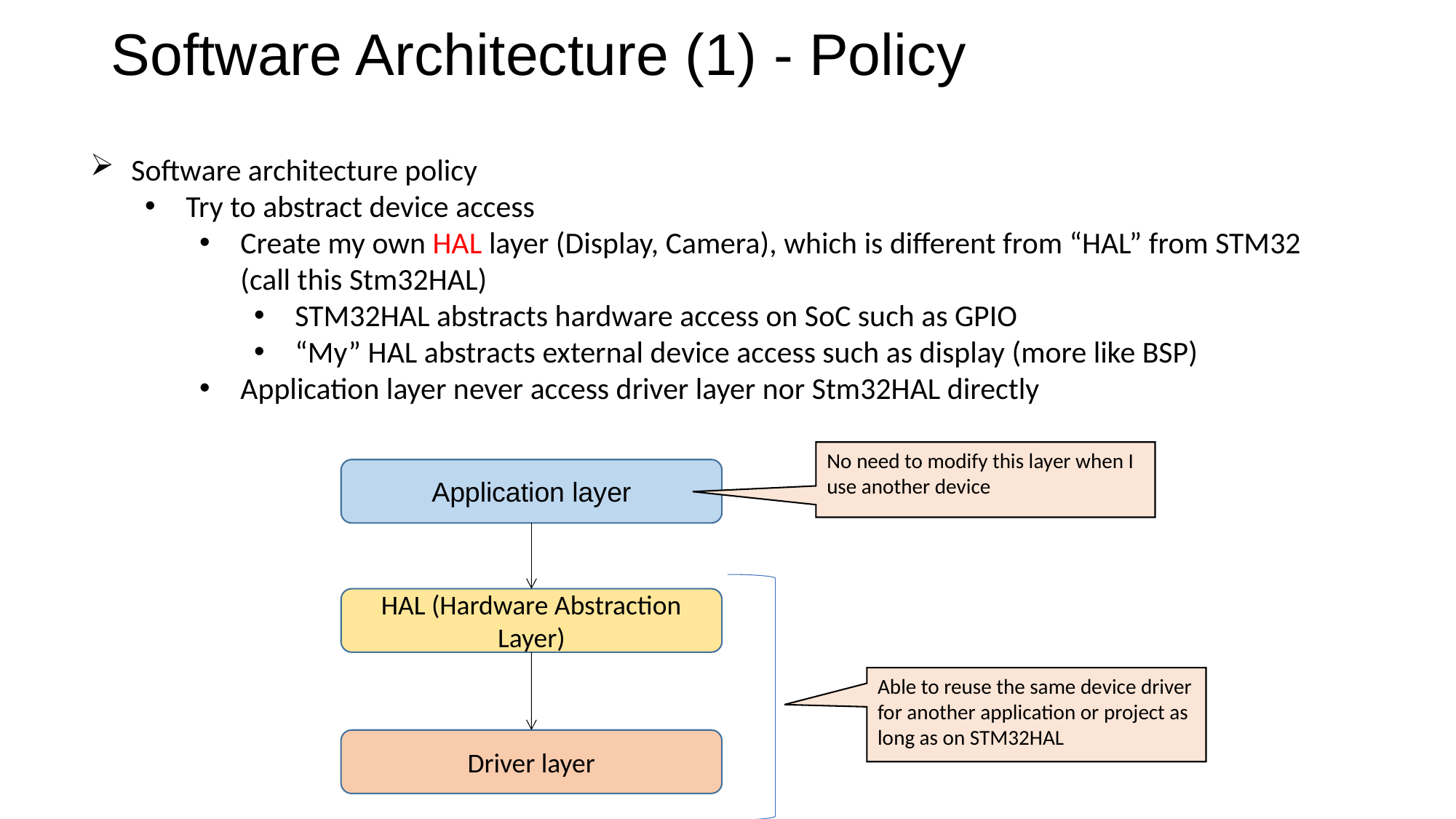

# Software Architecture (1) - Policy
Software architecture policy
Try to abstract device access
Create my own HAL layer (Display, Camera), which is different from “HAL” from STM32 (call this Stm32HAL)
STM32HAL abstracts hardware access on SoC such as GPIO
“My” HAL abstracts external device access such as display (more like BSP)
Application layer never access driver layer nor Stm32HAL directly
No need to modify this layer when I use another device
Application layer

HAL (Hardware Abstraction Layer)
Able to reuse the same device driver for another application or project as long as on STM32HAL
Driver layer